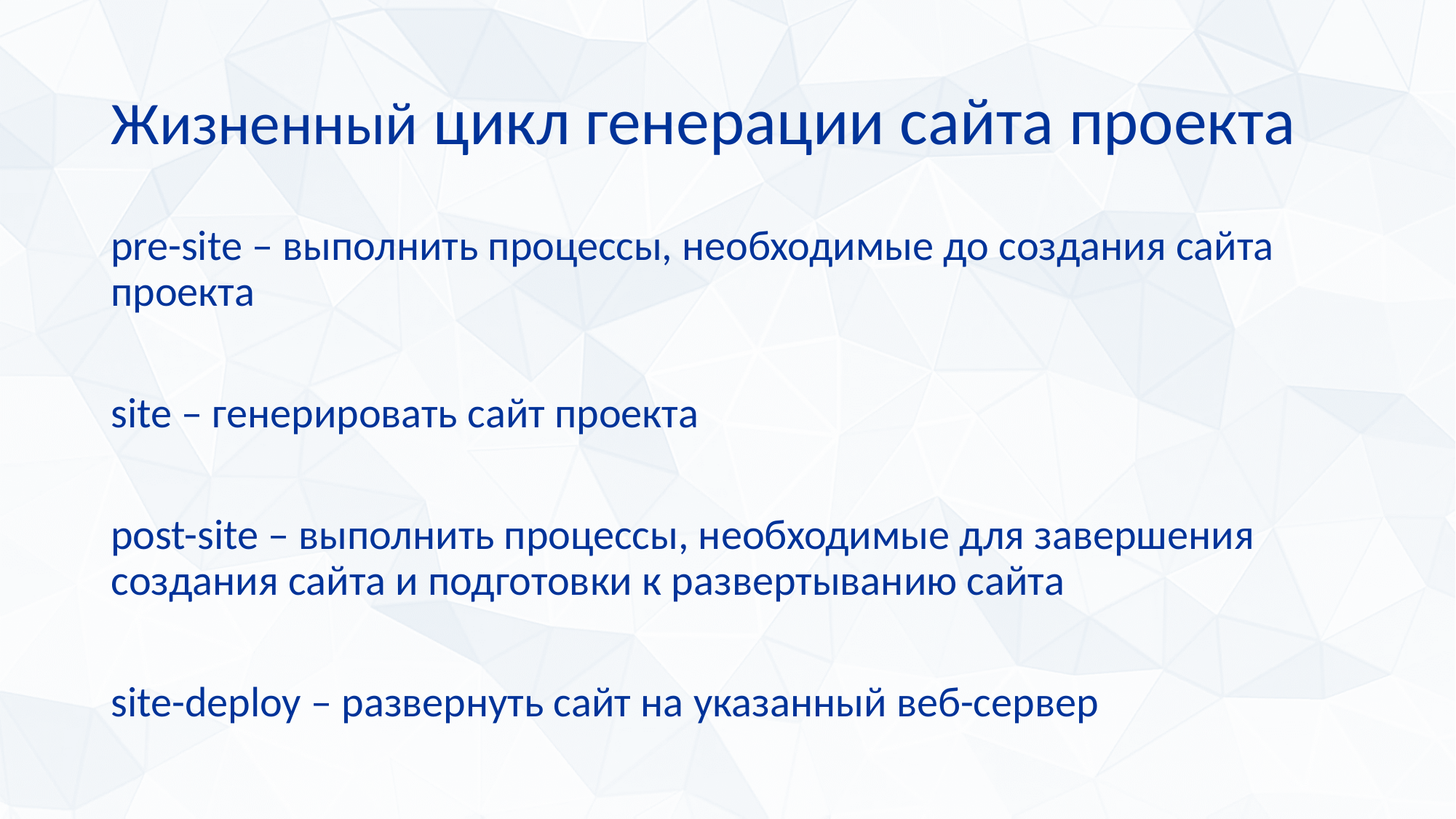

# Жизненный цикл генерации сайта проекта
pre-site – выполнить процессы, необходимые до создания сайта проекта

site – генерировать сайт проекта

post-site – выполнить процессы, необходимые для завершения создания сайта и подготовки к развертыванию сайта

site-deploy – развернуть сайт на указанный веб-сервер